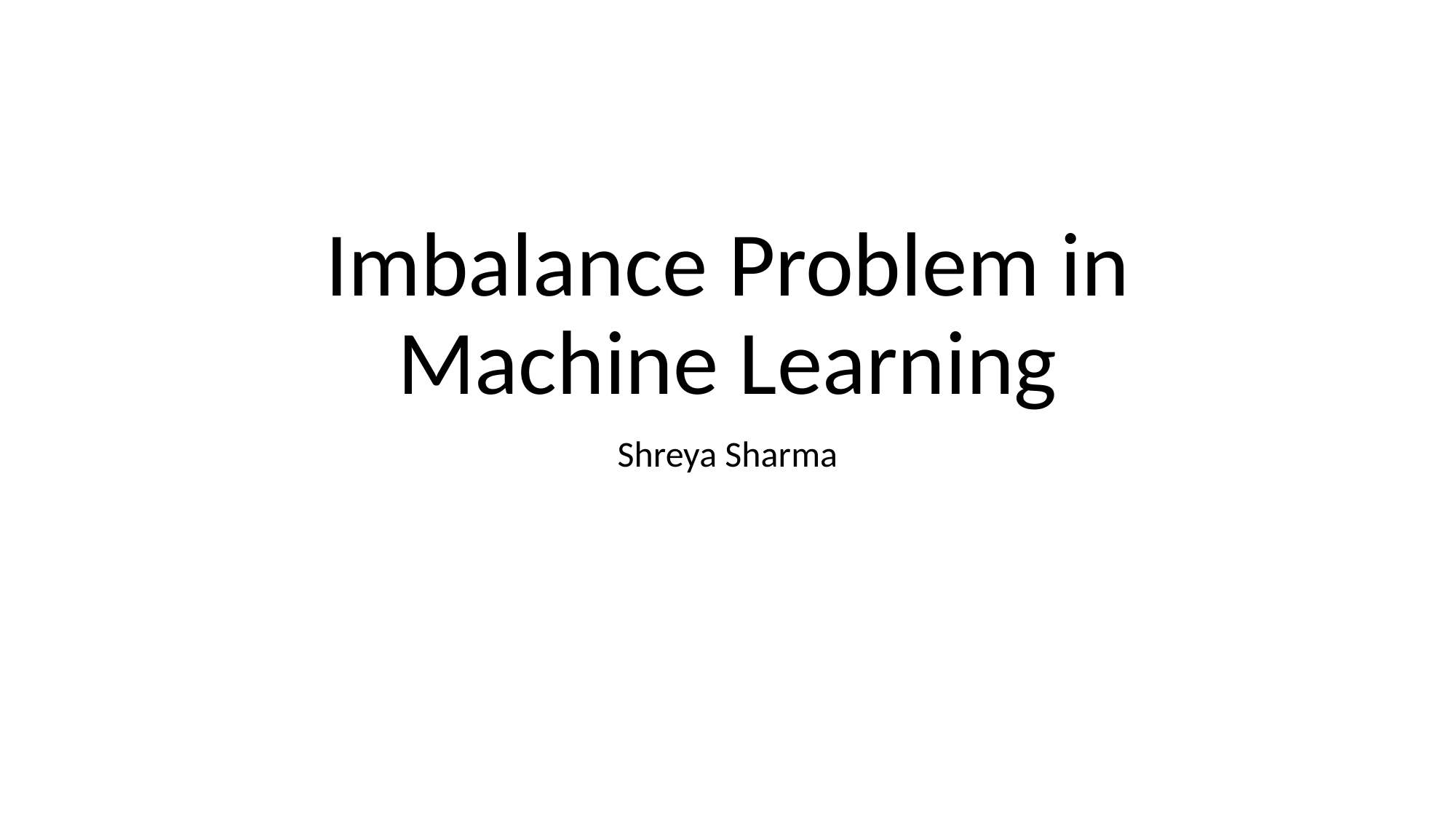

# Imbalance Problem in Machine Learning
Shreya Sharma